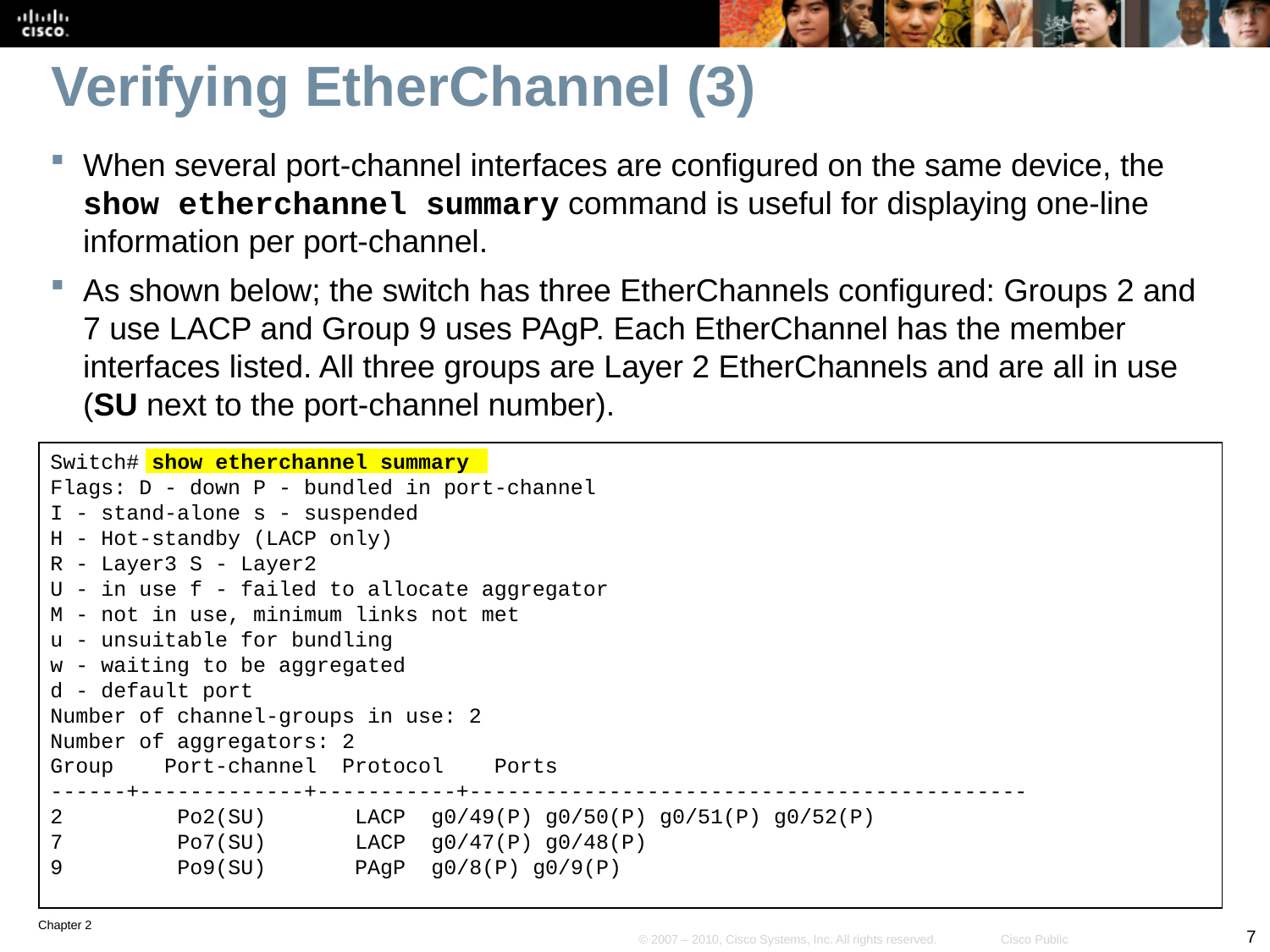

# Verifying EtherChannel (3)
When several port-channel interfaces are configured on the same device, the show etherchannel summary command is useful for displaying one-line information per port-channel.
As shown below; the switch has three EtherChannels configured: Groups 2 and 7 use LACP and Group 9 uses PAgP. Each EtherChannel has the member interfaces listed. All three groups are Layer 2 EtherChannels and are all in use (SU next to the port-channel number).
Switch# show etherchannel summary
Flags: D - down P - bundled in port-channel
I - stand-alone s - suspended
H - Hot-standby (LACP only)
R - Layer3 S - Layer2
U - in use f - failed to allocate aggregator
M - not in use, minimum links not met
u - unsuitable for bundling
w - waiting to be aggregated
d - default port
Number of channel-groups in use: 2
Number of aggregators: 2
Group    Port-channel  Protocol    Ports
------+-------------+-----------+--------------------------------------------
2 	Po2(SU)       LACP 	g0/49(P) g0/50(P) g0/51(P) g0/52(P)
7	Po7(SU)       LACP 	g0/47(P) g0/48(P)
9 	Po9(SU)       PAgP 	g0/8(P) g0/9(P)